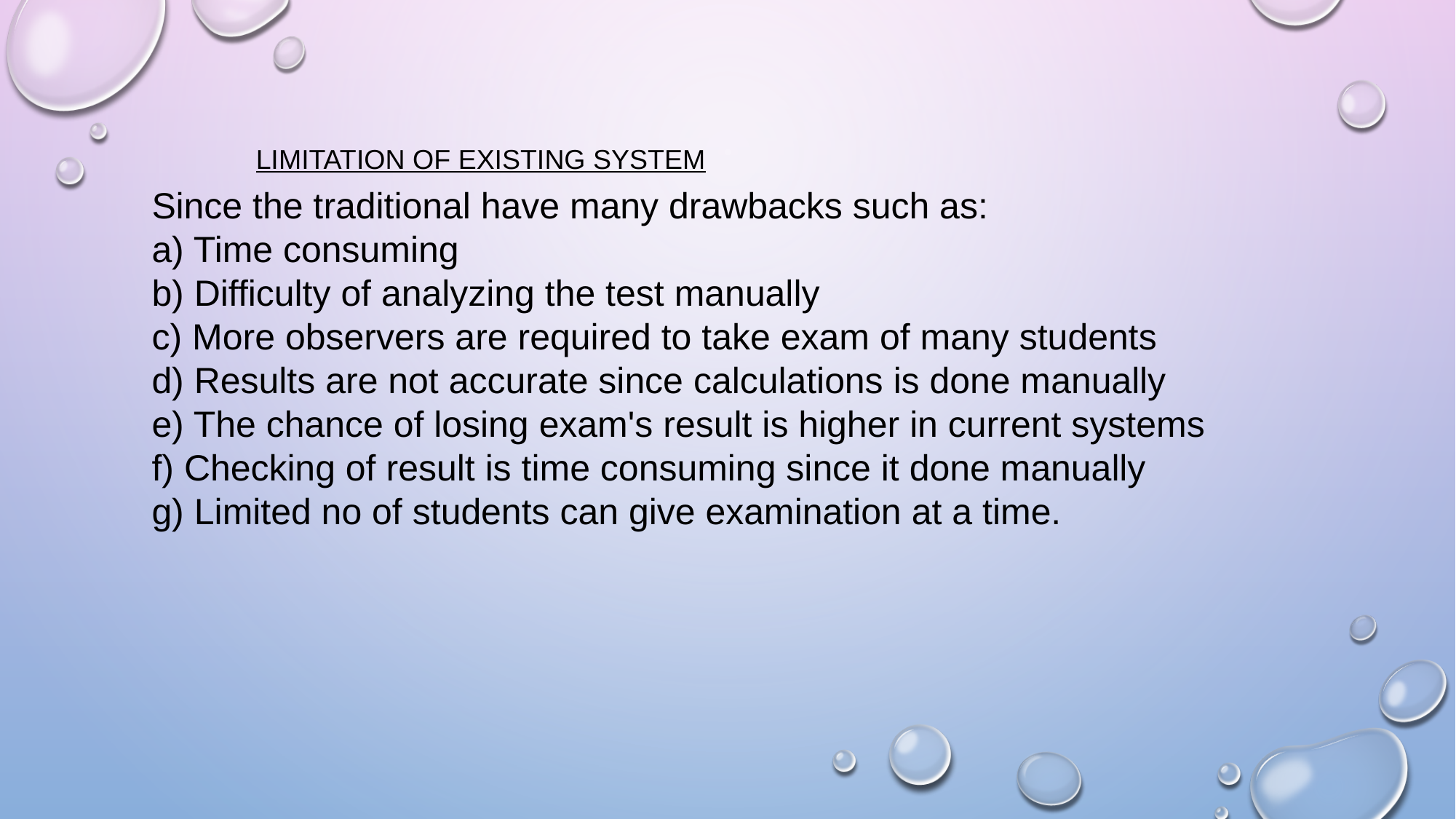

# Limitation of existing system
Since the traditional have many drawbacks such as:
a) Time consuming
b) Difficulty of analyzing the test manually
c) More observers are required to take exam of many students
d) Results are not accurate since calculations is done manually
e) The chance of losing exam's result is higher in current systems
f) Checking of result is time consuming since it done manually
g) Limited no of students can give examination at a time.